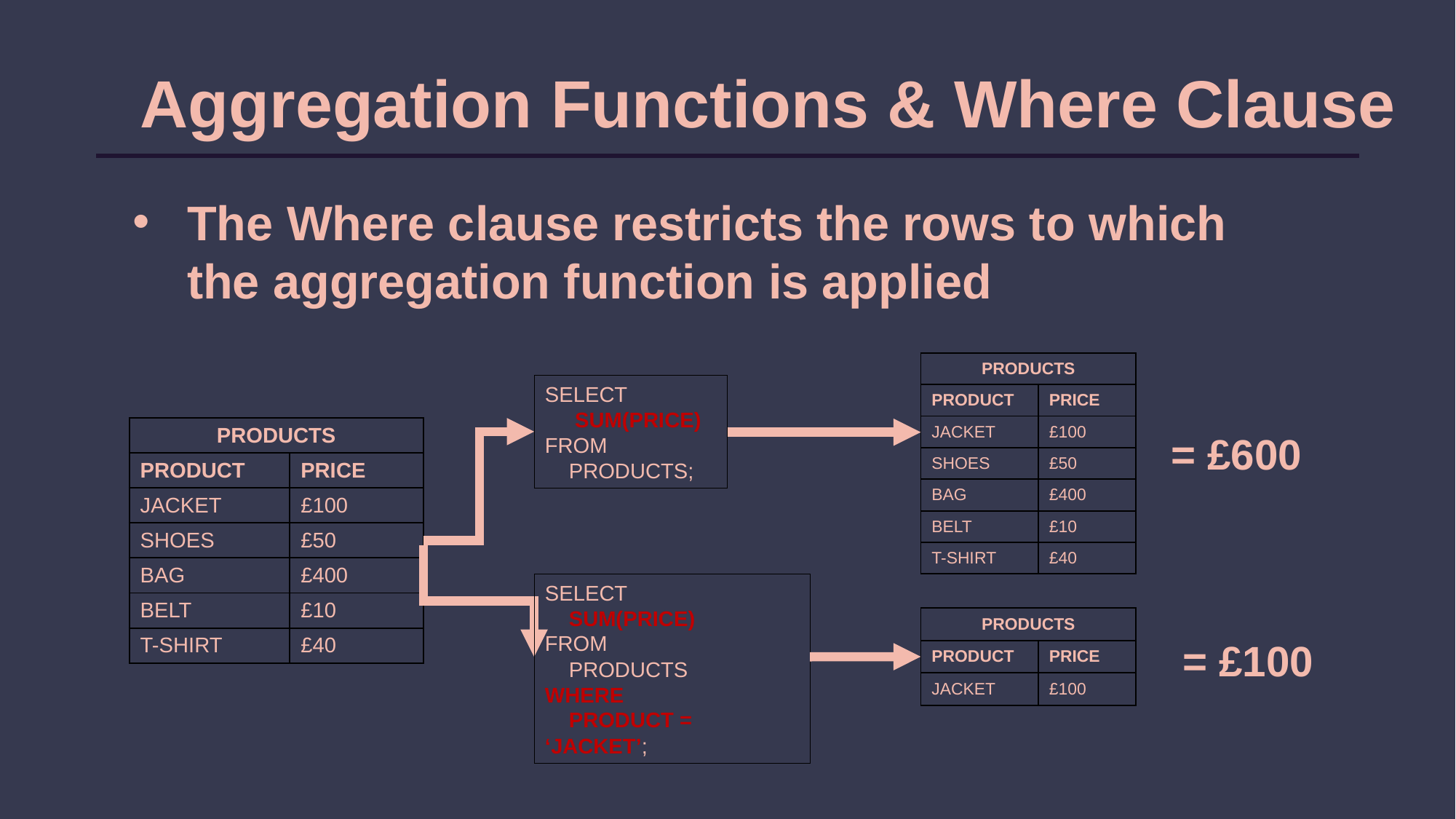

Aggregation Functions & Where Clause
The Where clause restricts the rows to which the aggregation function is applied
| PRODUCTS |  |
| --- | --- |
| PRODUCT | PRICE |
| JACKET | £100 |
| SHOES | £50 |
| BAG | £400 |
| BELT | £10 |
| T-SHIRT | £40 |
SELECT
     SUM(PRICE)
FROM
    PRODUCTS;
| PRODUCTS |  |
| --- | --- |
| PRODUCT | PRICE |
| JACKET | £100 |
| SHOES | £50 |
| BAG | £400 |
| BELT | £10 |
| T-SHIRT | £40 |
= £600
SELECT
    SUM(PRICE)
FROM
    PRODUCTS
WHERE
    PRODUCT = ‘JACKET’;
| PRODUCTS |  |
| --- | --- |
| PRODUCT | PRICE |
| JACKET | £100 |
= £100